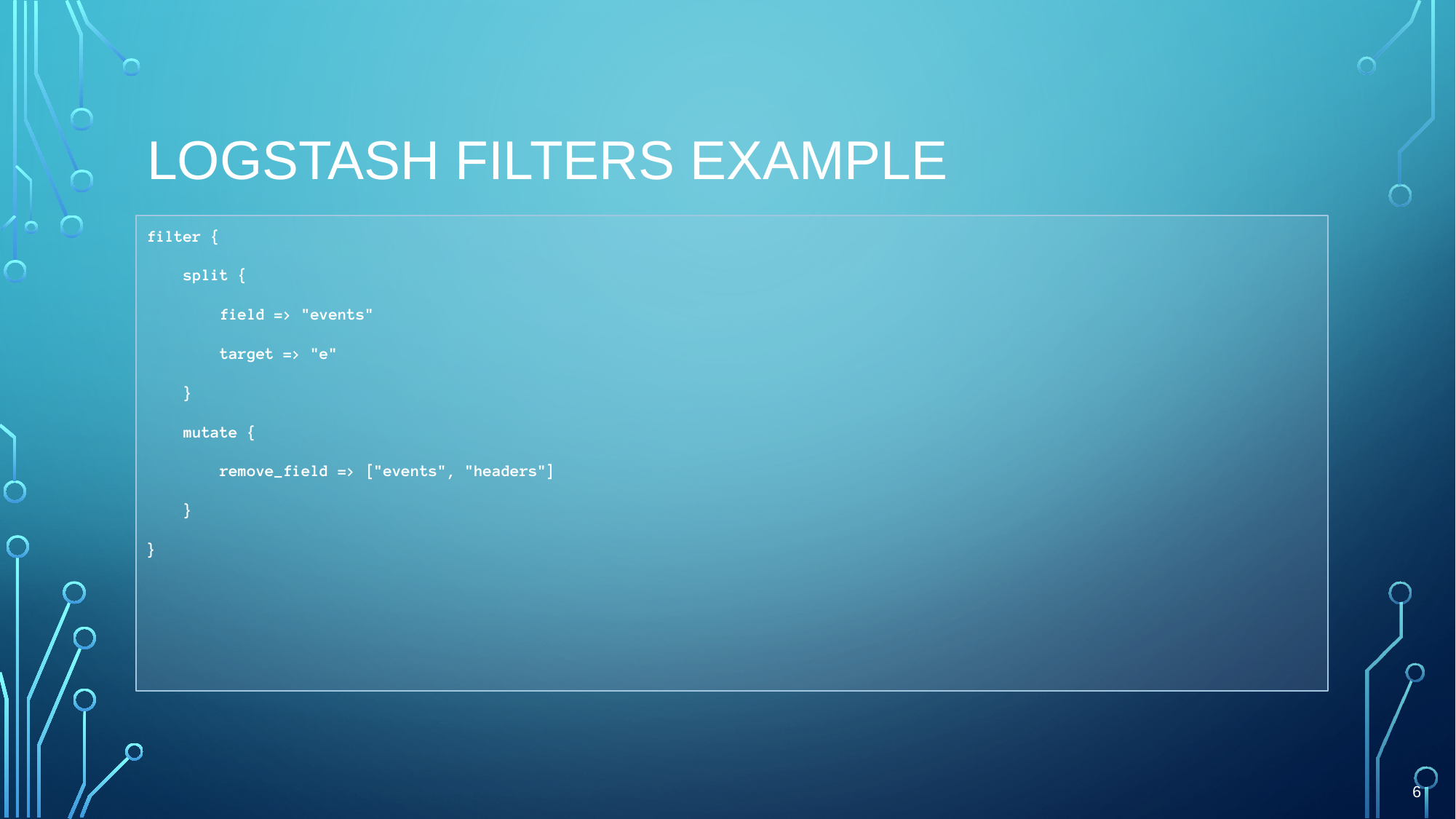

# Logstash Filters Example
filter {
    split {
        field => "events"
        target => "e"
    }
    mutate {
        remove_field => ["events", "headers"]
    }
}
6